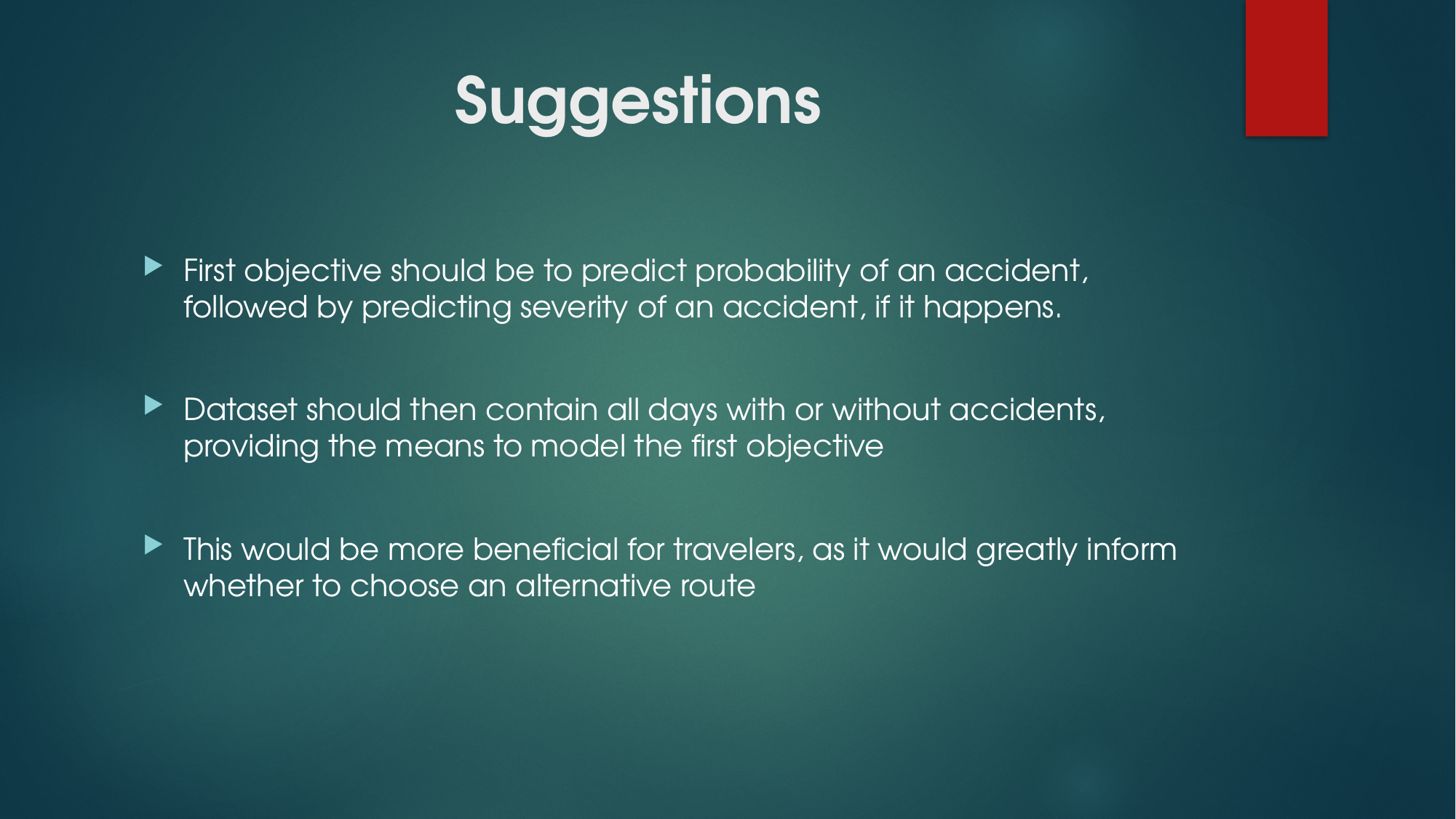

# Suggestions
First objective should be to predict probability of an accident, followed by predicting severity of an accident, if it happens.

Dataset should then contain all days with or without accidents,  providing the means to model the first objective

This would be more beneficial for travelers, as it would greatly inform whether to choose an alternative route